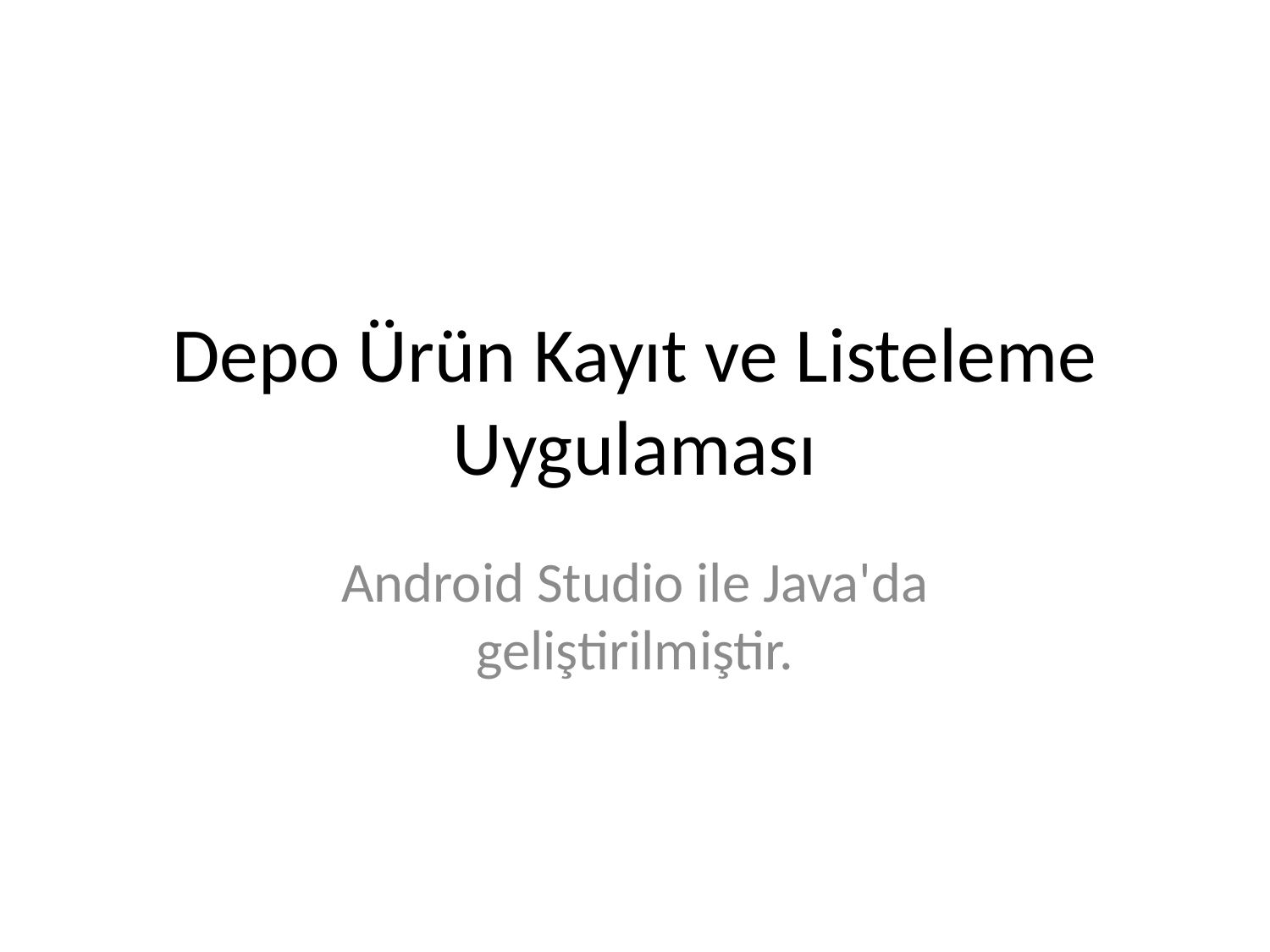

# Depo Ürün Kayıt ve Listeleme Uygulaması
Android Studio ile Java'da geliştirilmiştir.